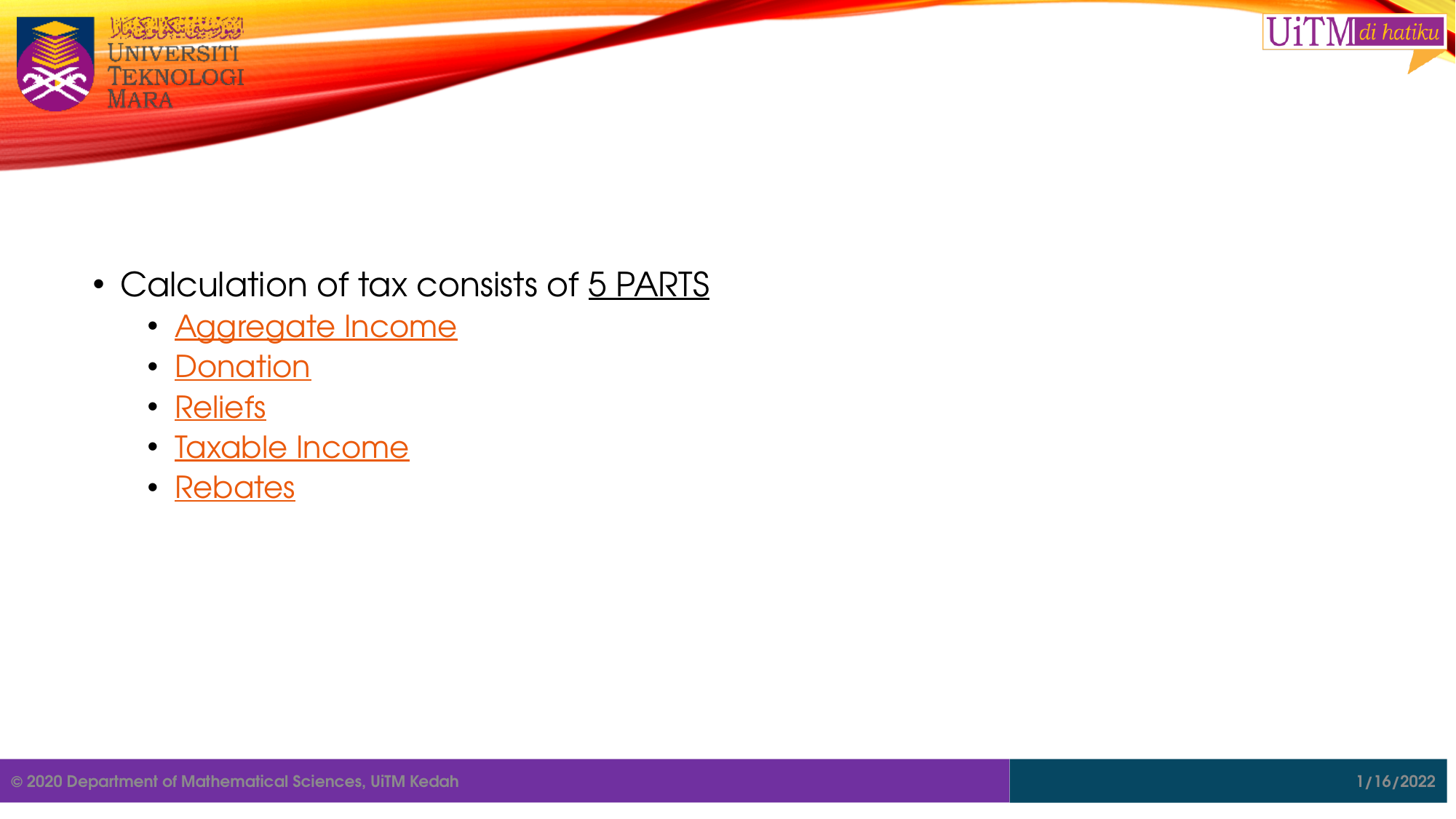

#
Calculation of tax consists of 5 PARTS
Aggregate Income
Donation
Reliefs
Taxable Income
Rebates